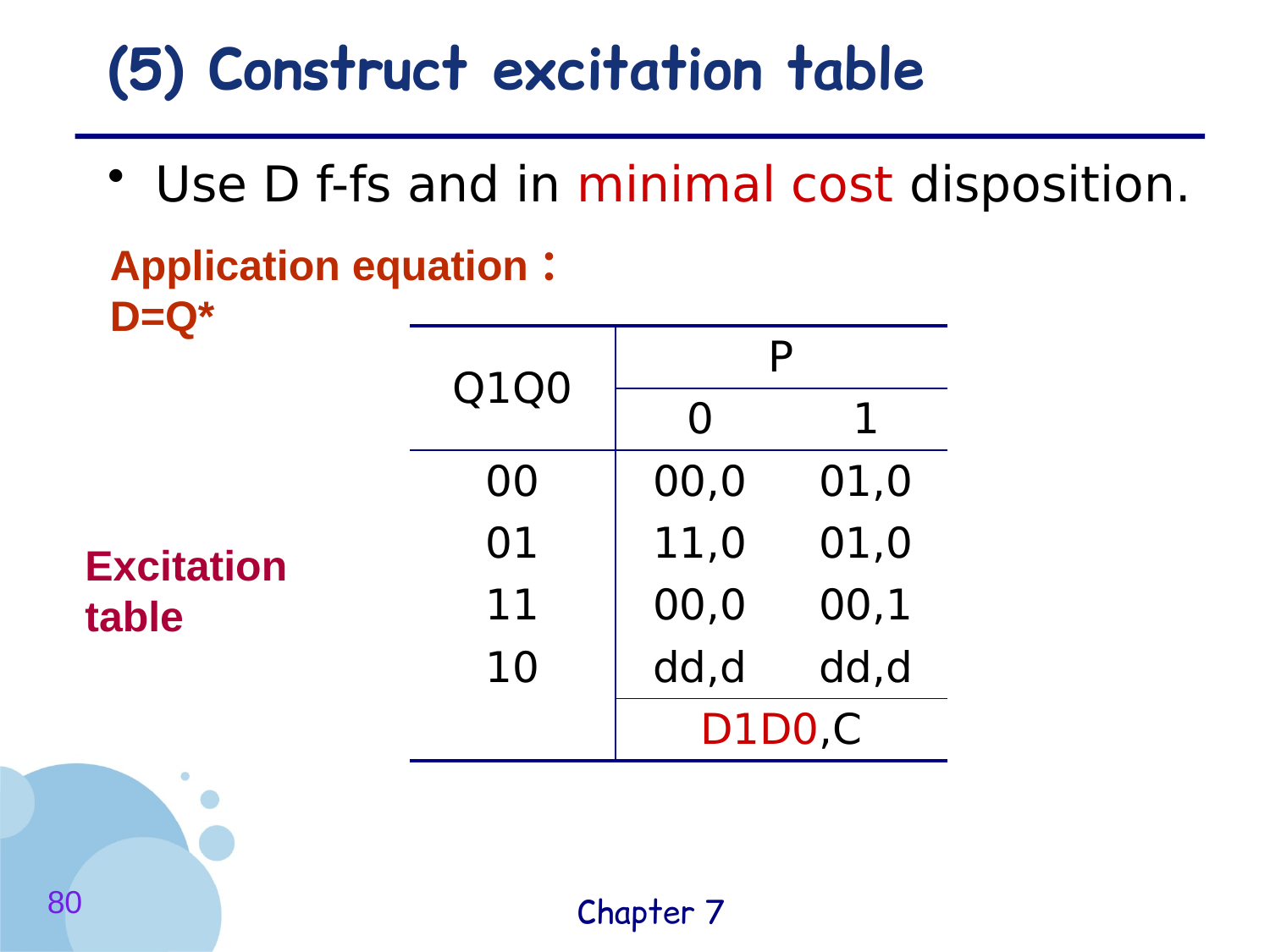

# (5) Construct excitation table
Use D f-fs and in minimal cost disposition.
Application equation：D=Q*
| Q1Q0 | P |  |
| --- | --- | --- |
|  | 0 | 1 |
| 00 | 00,0 | 01,0 |
| 01 | 11,0 | 01,0 |
| 11 | 00,0 | 00,1 |
| 10 | dd,d | dd,d |
|  | D1D0,C |  |
Excitation table